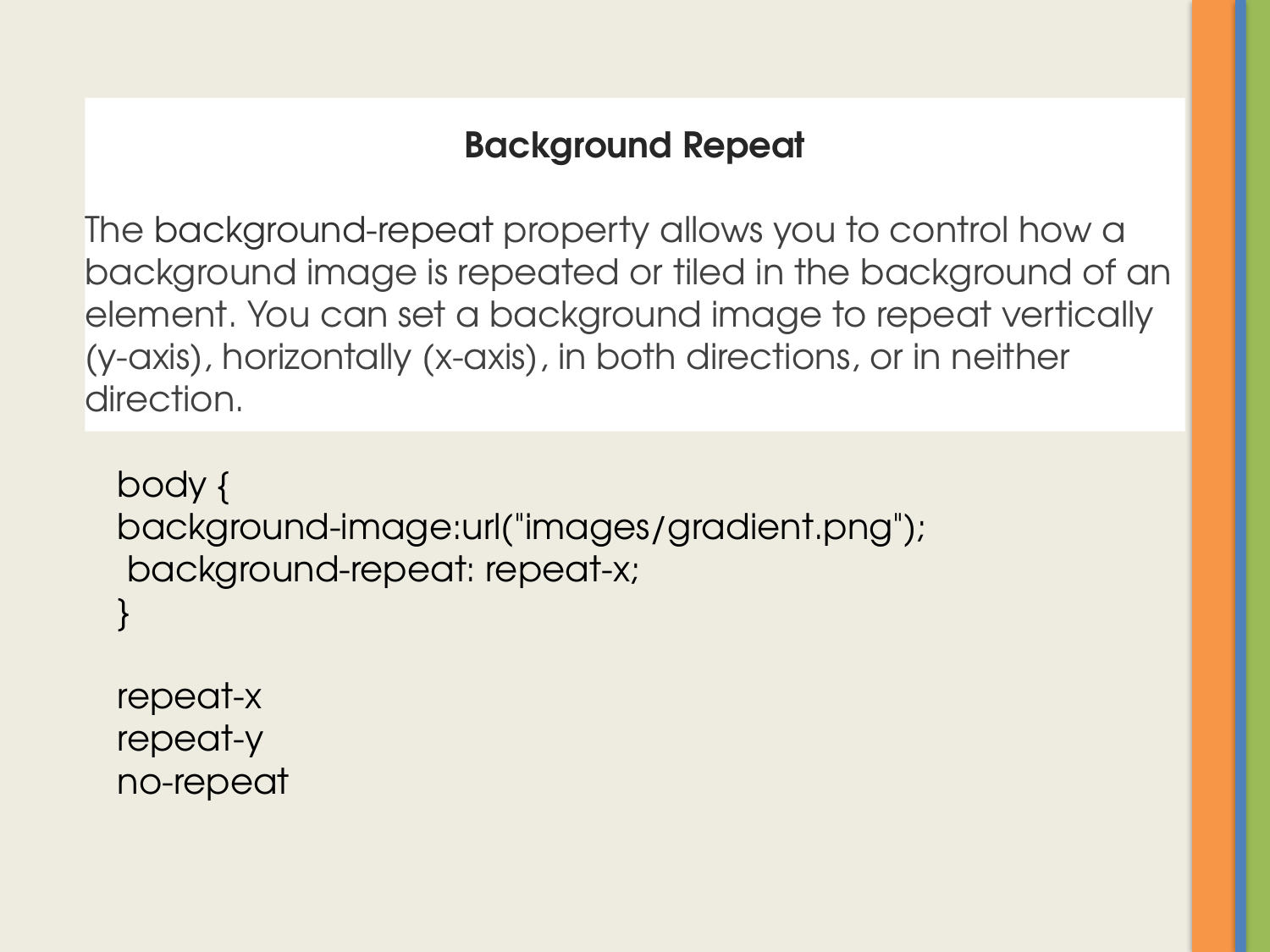

Background Repeat

The background-repeat property allows you to control how a background image is repeated or tiled in the background of an element. You can set a background image to repeat vertically (y-axis), horizontally (x-axis), in both directions, or in neither direction.
body {
background-image:url("images/gradient.png");
 background-repeat: repeat-x;
}

repeat-x
repeat-y
no-repeat